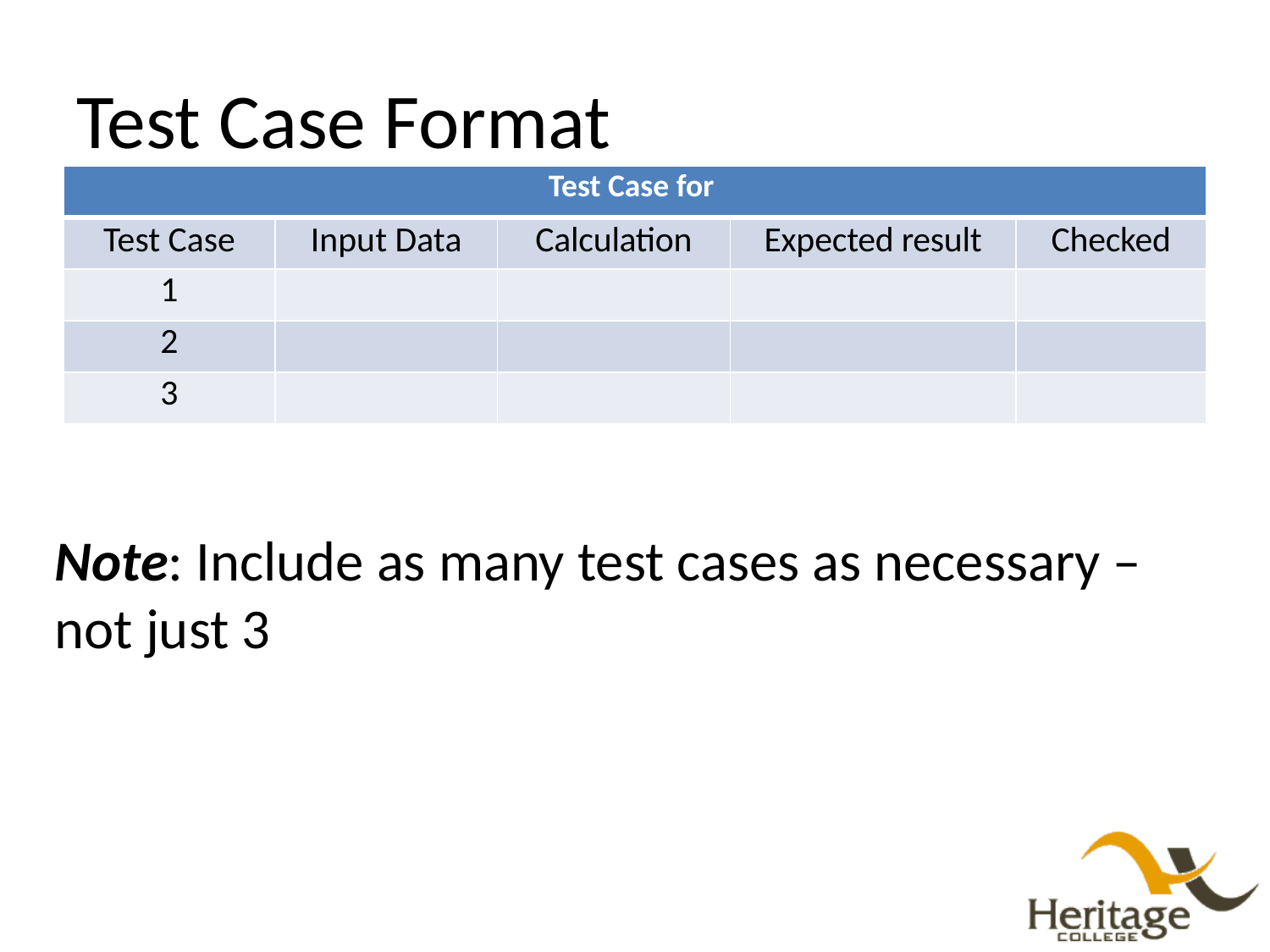

# Test Case Format
| Test Case for |  |  |  |  |
| --- | --- | --- | --- | --- |
| Test Case | Input Data | Calculation | Expected result | Checked |
| 1 |  |  |  |  |
| 2 |  |  |  |  |
| 3 |  |  |  |  |
Note: Include as many test cases as necessary – not just 3